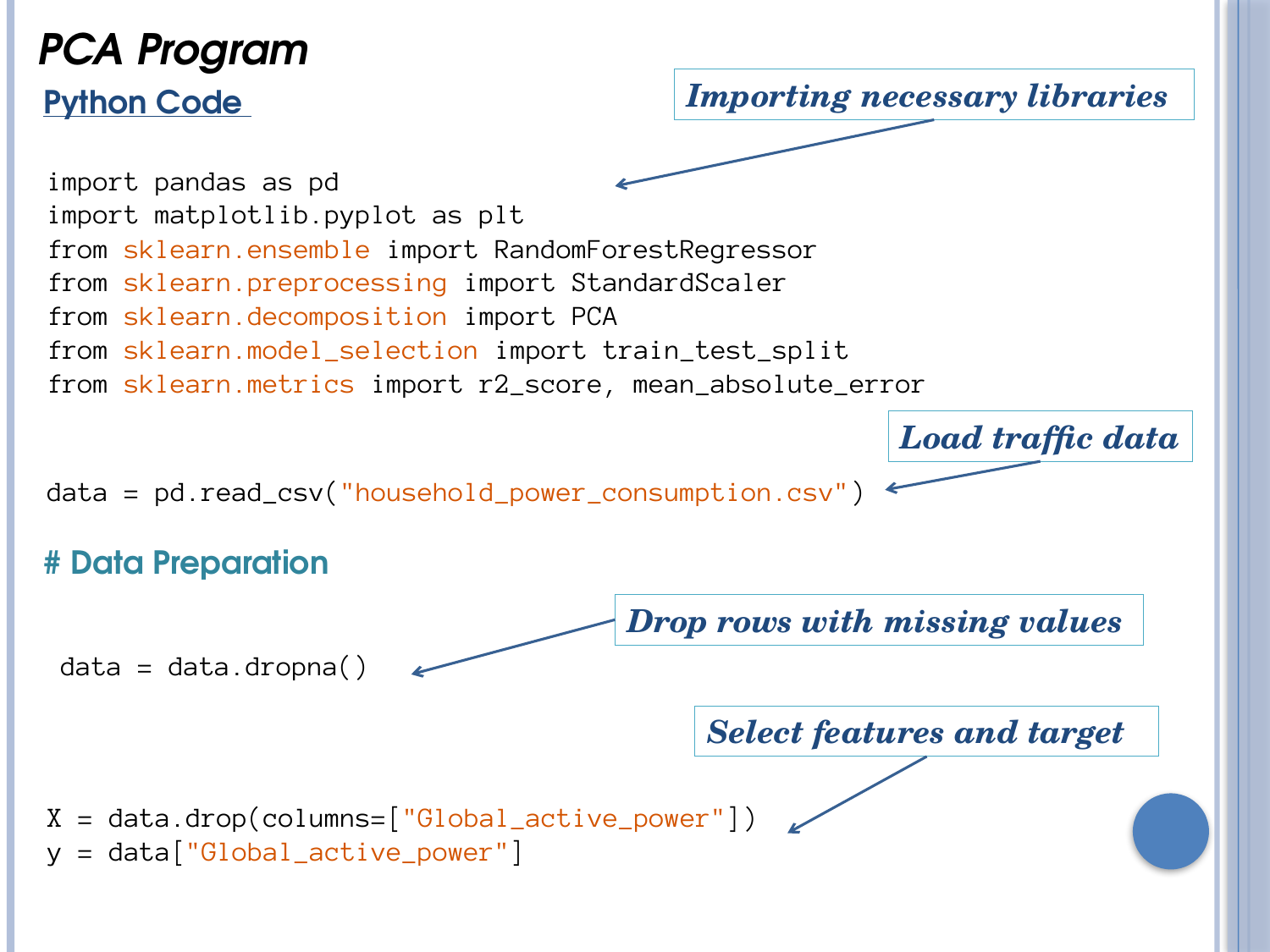

PCA Program
Importing necessary libraries
Python Code
import pandas as pd
import matplotlib.pyplot as plt
from sklearn.ensemble import RandomForestRegressor
from sklearn.preprocessing import StandardScaler
from sklearn.decomposition import PCA
from sklearn.model_selection import train_test_split
from sklearn.metrics import r2_score, mean_absolute_error
Load traffic data
data = pd.read_csv("household_power_consumption.csv")
# Data Preparation
Drop rows with missing values
data = data.dropna()
Select features and target
X = data.drop(columns=["Global_active_power"])
y = data["Global_active_power"]